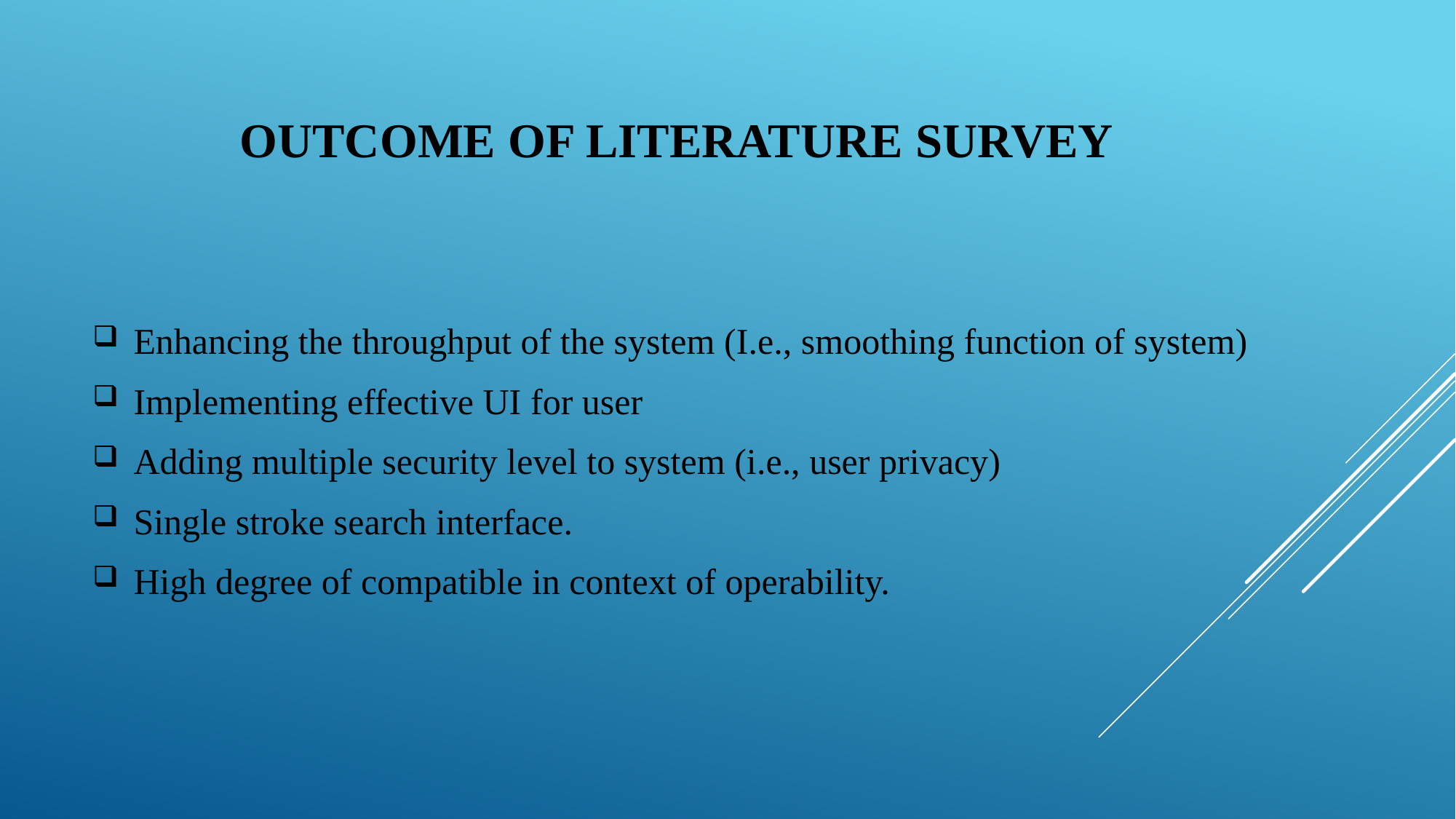

# OUTCOME OF LITERATURE SURVEY
Enhancing the throughput of the system (I.e., smoothing function of system)
Implementing effective UI for user
Adding multiple security level to system (i.e., user privacy)
Single stroke search interface.
High degree of compatible in context of operability.